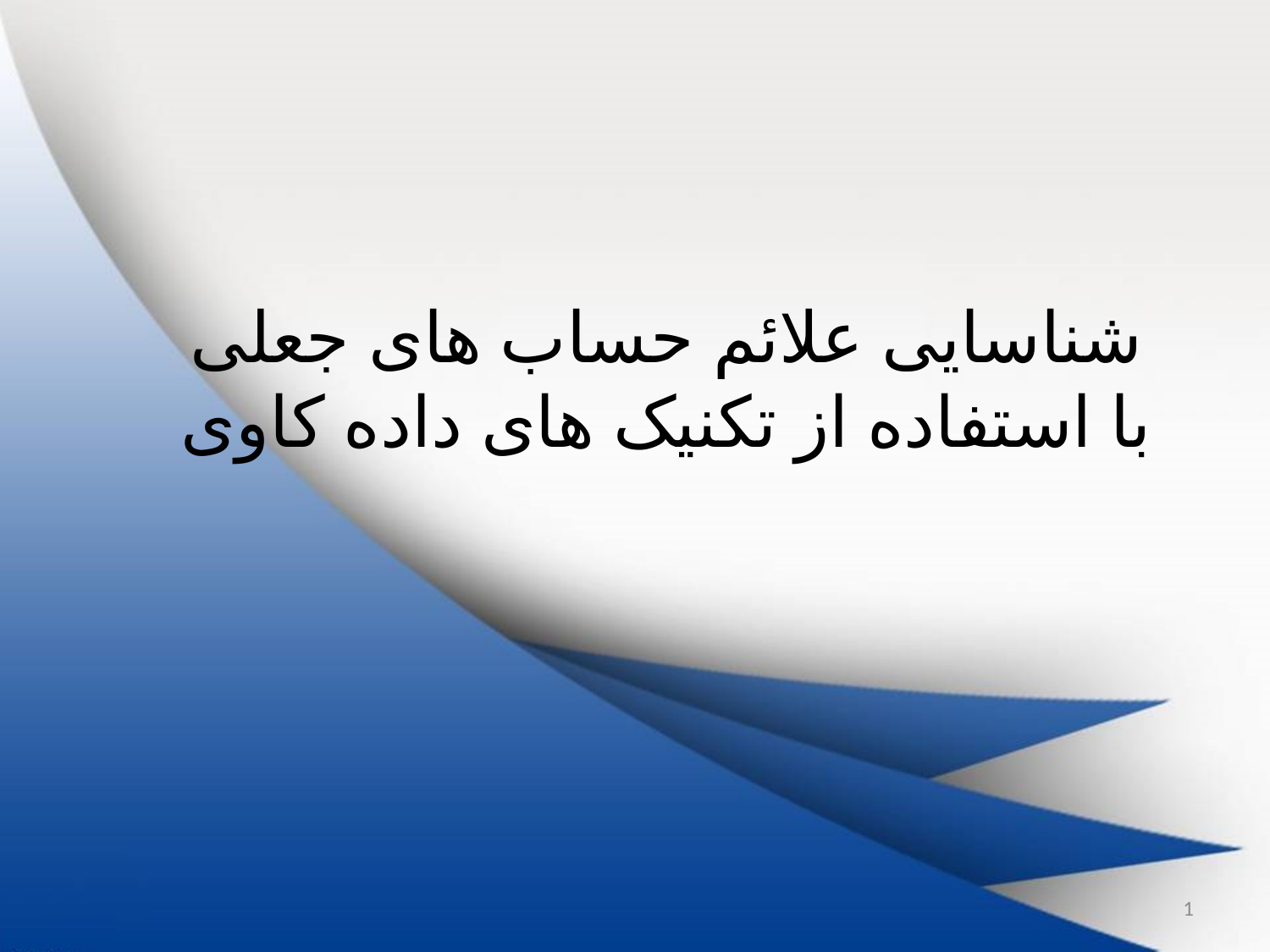

# شناسایی علائم حساب های جعلی با استفاده از تکنیک های داده کاوی
1